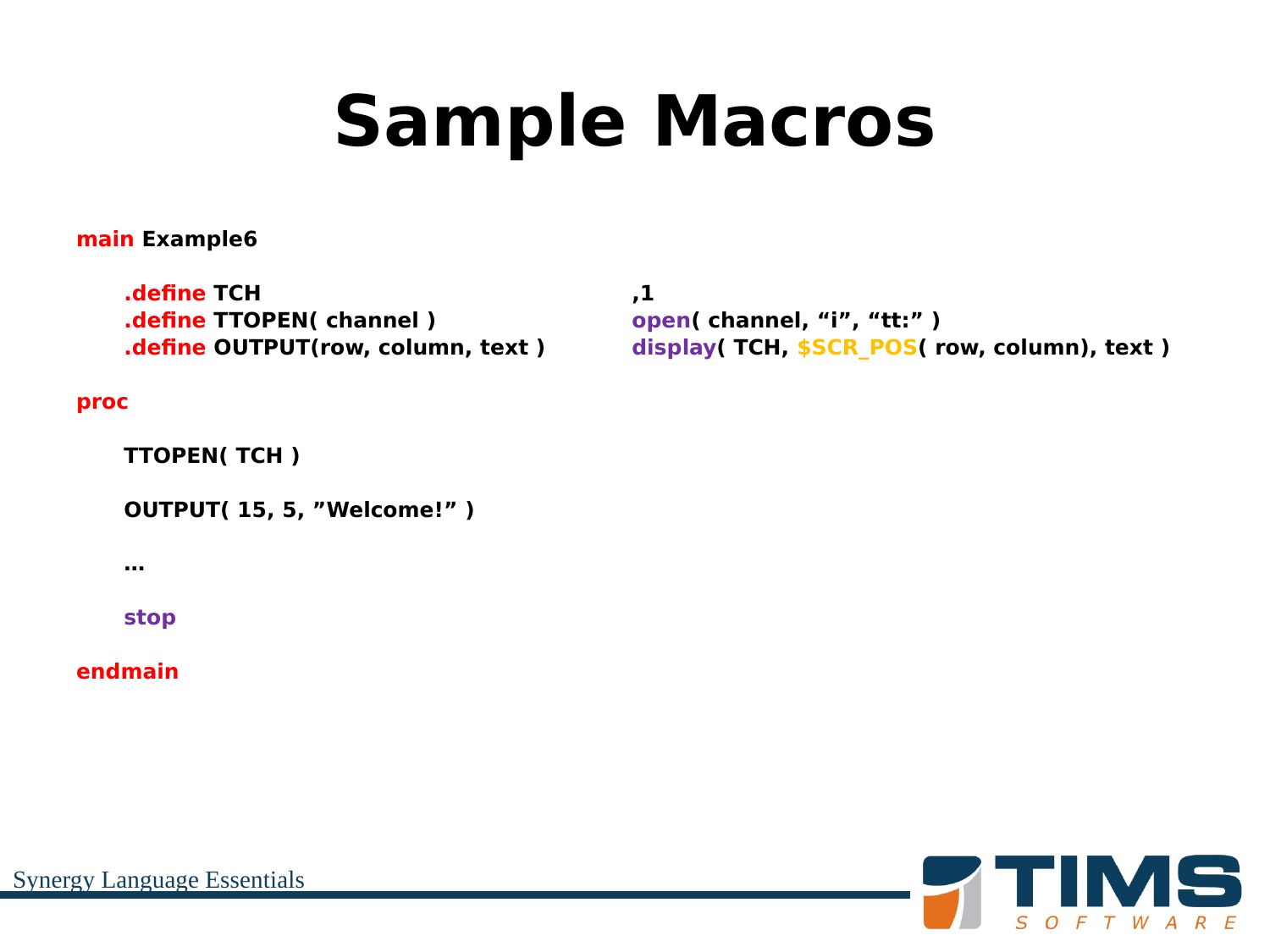

# Sample Macros
main Example6

	.define TCH			,1
	.define TTOPEN( channel ) 		open( channel, “i”, “tt:” )
	.define OUTPUT(row, column, text ) 	display( TCH, $SCR_POS( row, column), text )

proc

	TTOPEN( TCH )

	OUTPUT( 15, 5, ”Welcome!” )

	…

	stop

endmain
Synergy Language Essentials